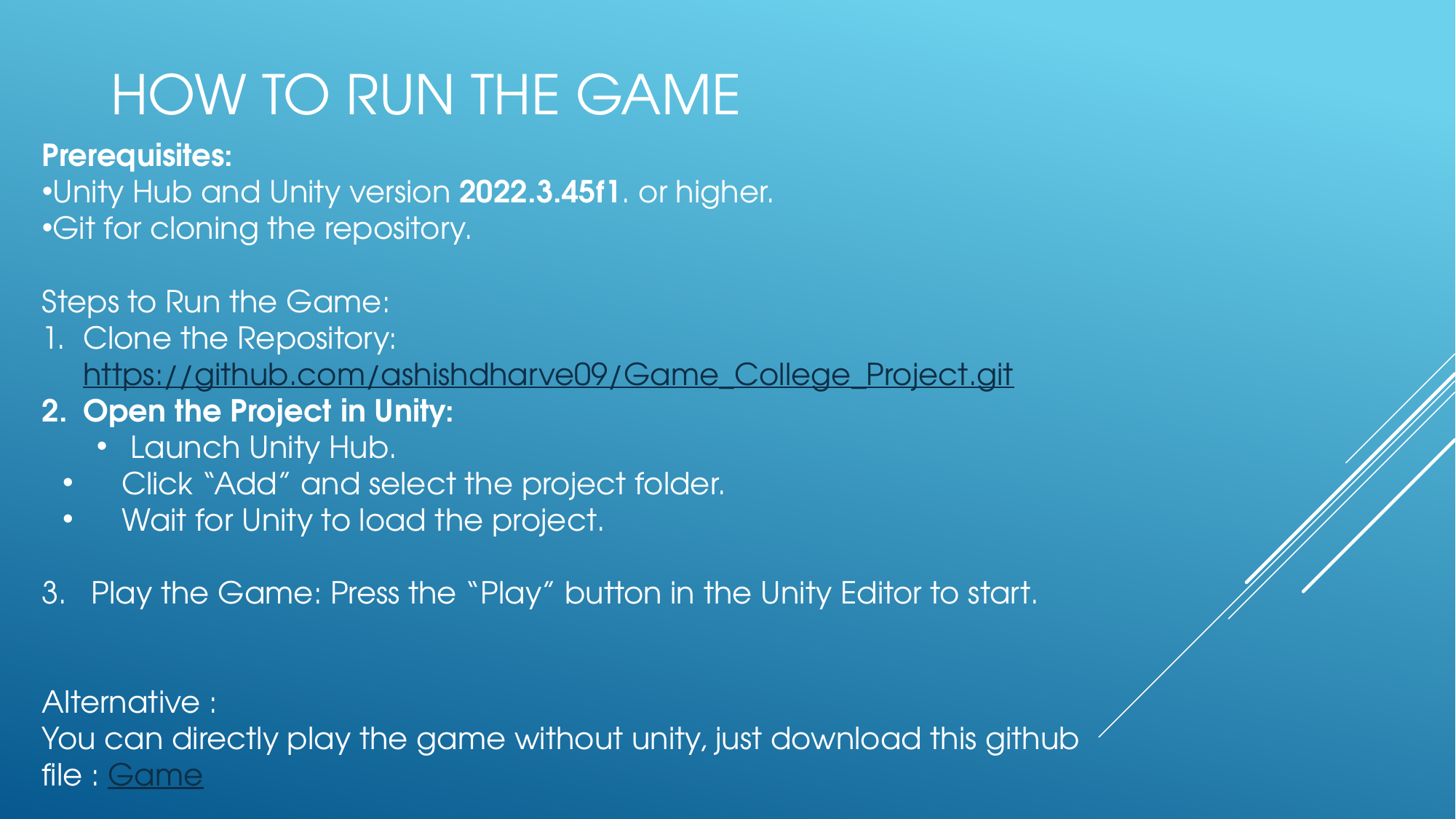

# How to Run the Game
Prerequisites:
Unity Hub and Unity version 2022.3.45f1. or higher.
Git for cloning the repository.

Steps to Run the Game:
Clone the Repository: https://github.com/ashishdharve09/Game_College_Project.git
Open the Project in Unity:
Launch Unity Hub.
   Click “Add” and select the project folder.
   Wait for Unity to load the project.

 Play the Game: Press the “Play” button in the Unity Editor to start.

Alternative :
You can directly play the game without unity, just download this github file : Game